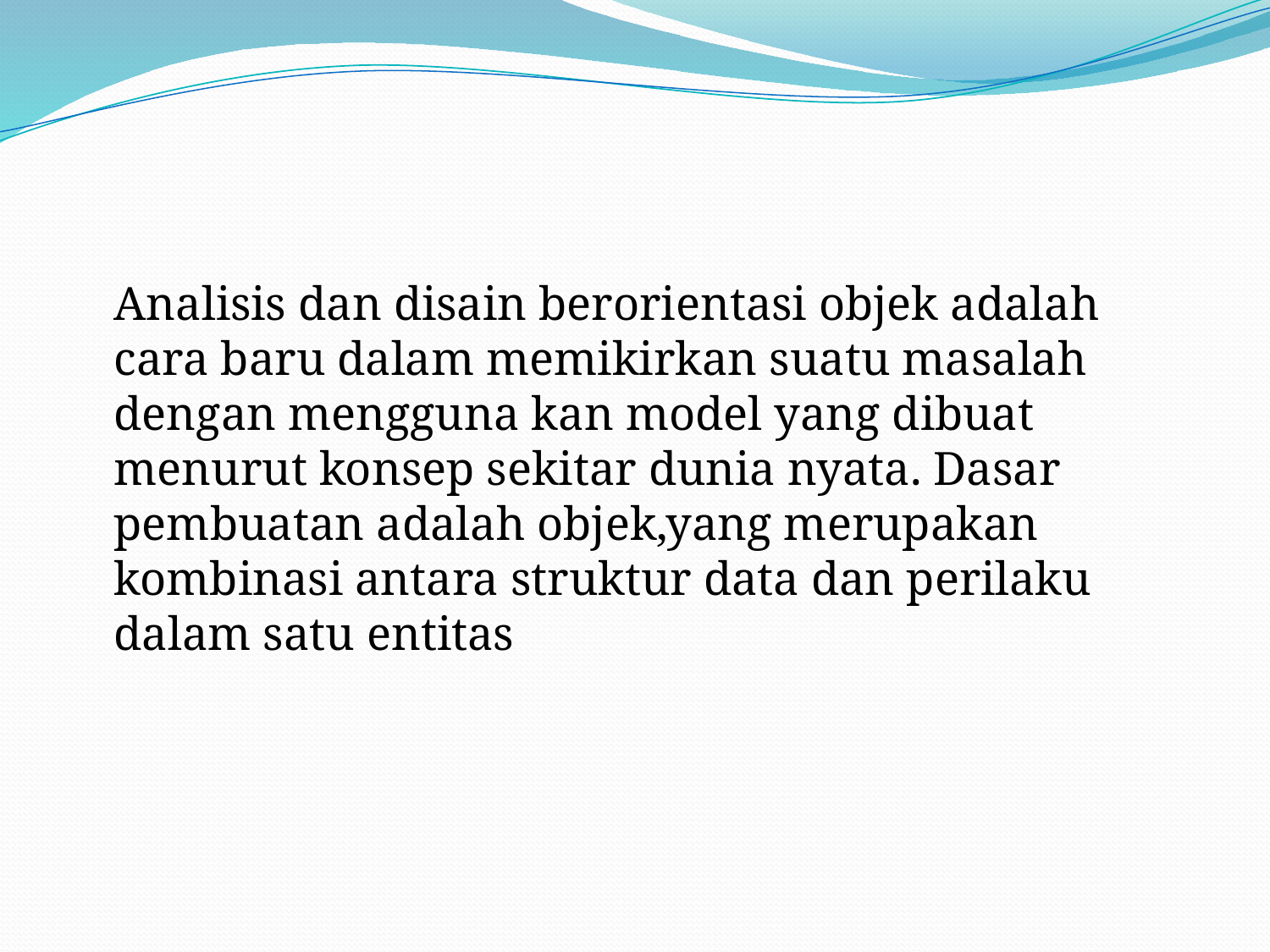

Analisis dan disain berorientasi objek adalah cara baru dalam memikirkan suatu masalah dengan mengguna kan model yang dibuat menurut konsep sekitar dunia nyata. Dasar pembuatan adalah objek,yang merupakan kombinasi antara struktur data dan perilaku dalam satu entitas